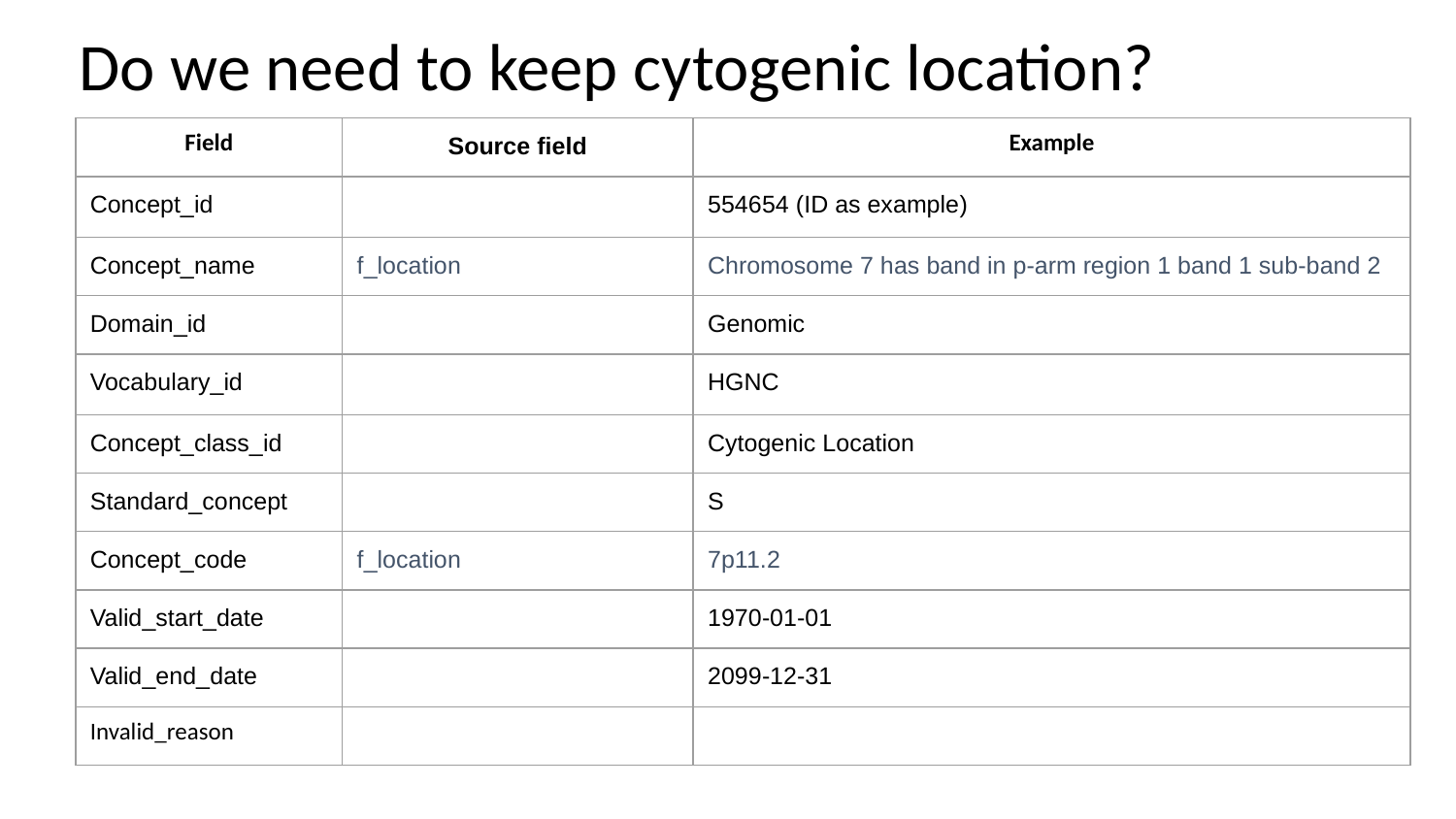

# Do we need to keep cytogenic location?
| Field | Source field | Example |
| --- | --- | --- |
| Concept\_id |  | 554654 (ID as example) |
| Concept\_name | f\_location | Chromosome 7 has band in p-arm region 1 band 1 sub-band 2 |
| Domain\_id |  | Genomic |
| Vocabulary\_id |  | HGNC |
| Concept\_class\_id |  | Cytogenic Location |
| Standard\_concept |  | S |
| Concept\_code | f\_location | 7p11.2 |
| Valid\_start\_date |  | 1970-01-01 |
| Valid\_end\_date |  | 2099-12-31 |
| Invalid\_reason |  |  |